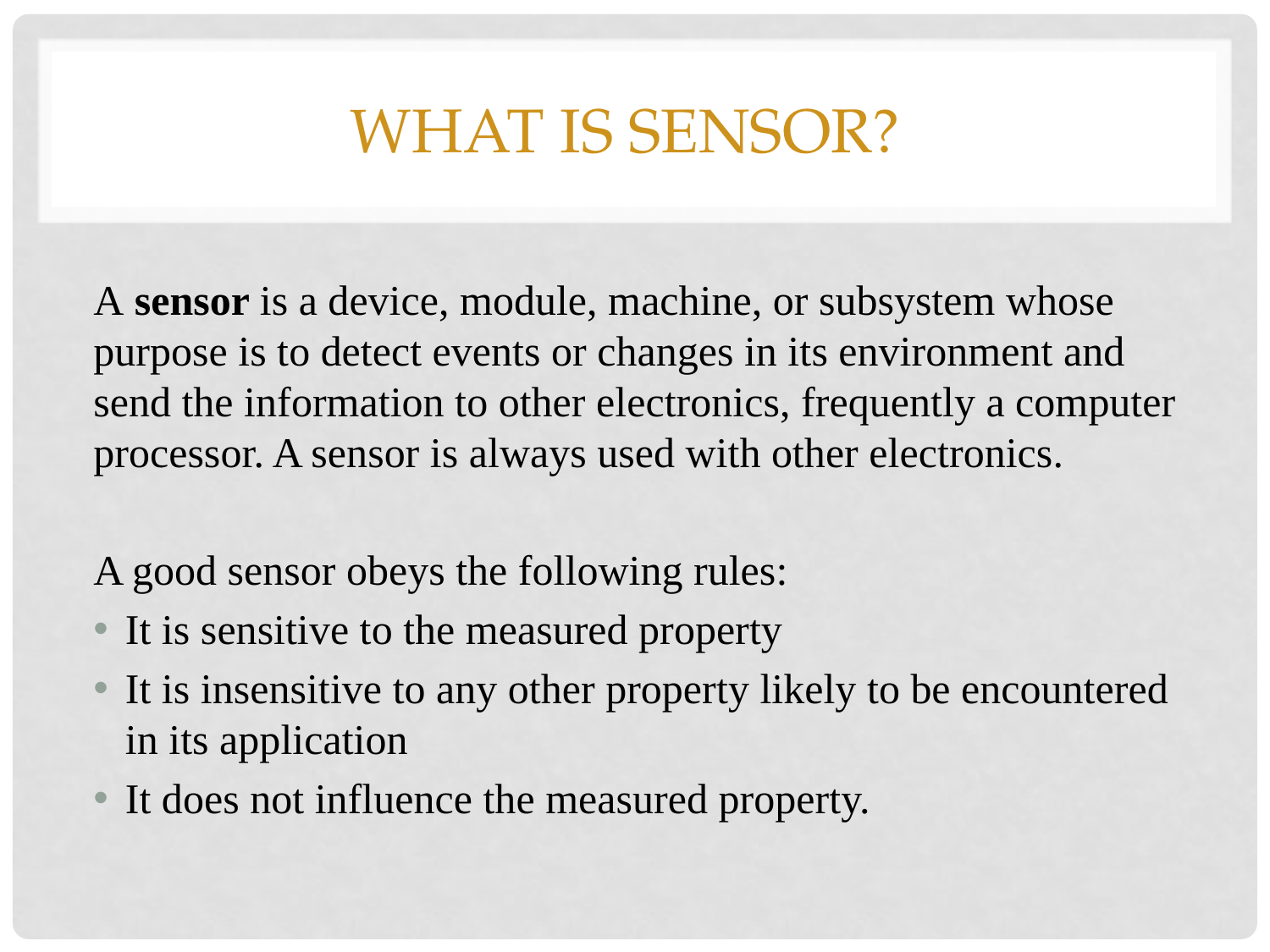

# What is sensor?
A sensor is a device, module, machine, or subsystem whose purpose is to detect events or changes in its environment and send the information to other electronics, frequently a computer processor. A sensor is always used with other electronics.

A good sensor obeys the following rules:
It is sensitive to the measured property
It is insensitive to any other property likely to be encountered in its application
It does not influence the measured property.